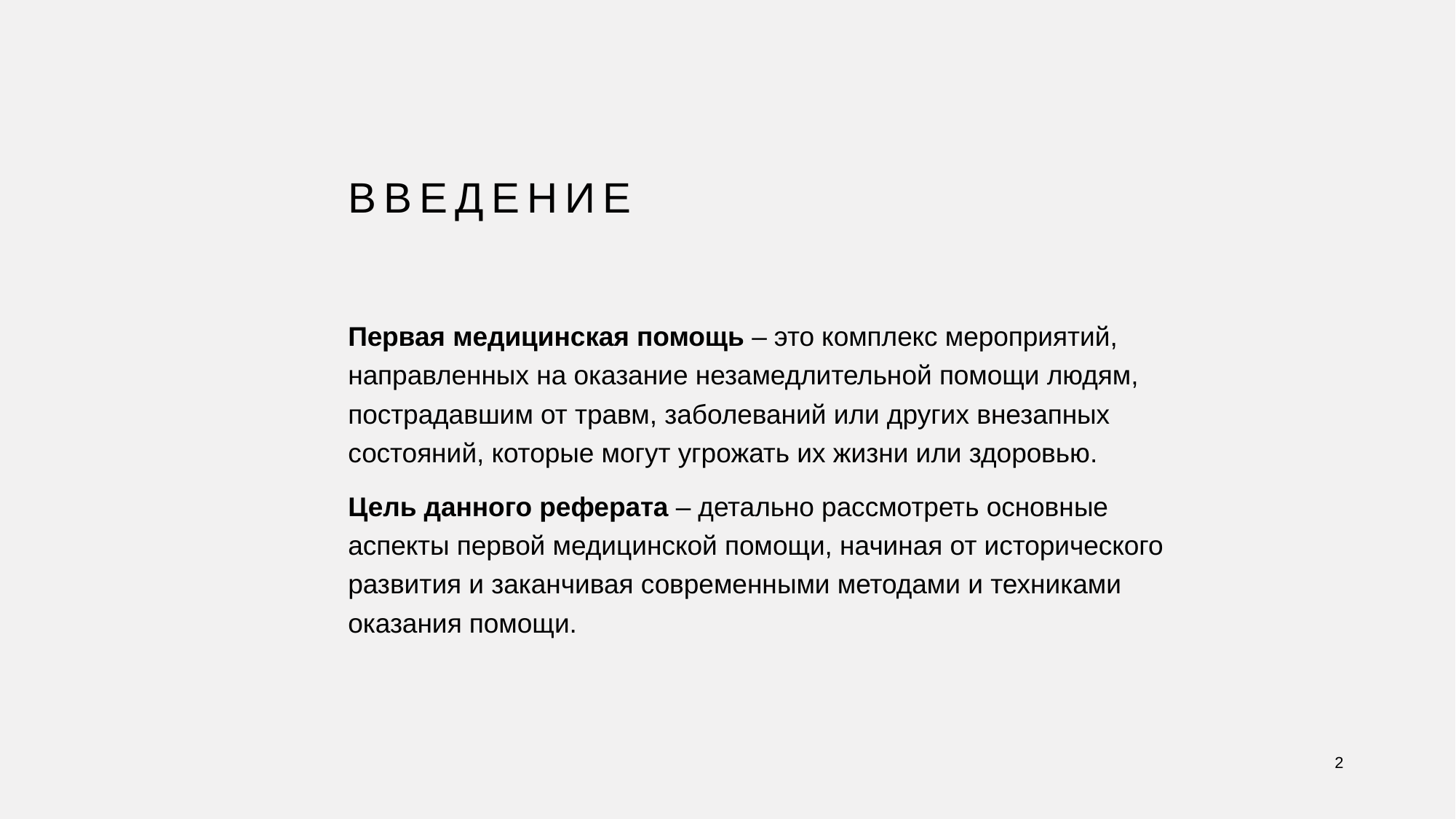

# Введение
Первая медицинская помощь – это комплекс мероприятий, направленных на оказание незамедлительной помощи людям, пострадавшим от травм, заболеваний или других внезапных состояний, которые могут угрожать их жизни или здоровью.
Цель данного реферата – детально рассмотреть основные аспекты первой медицинской помощи, начиная от исторического развития и заканчивая современными методами и техниками оказания помощи.
2